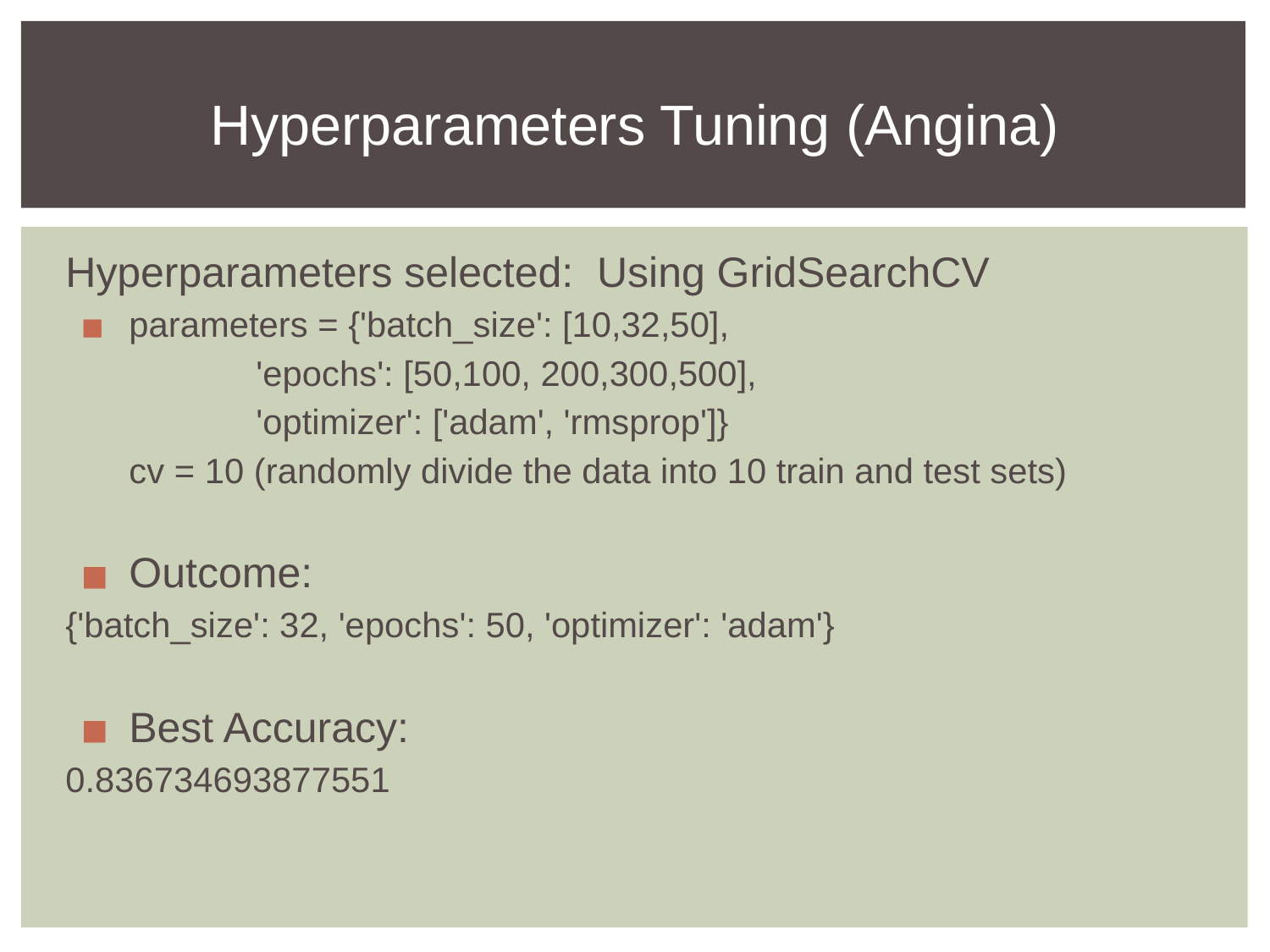

# Hyperparameters Tuning (Angina)
Hyperparameters selected:  Using GridSearchCV
parameters = {'batch_size': [10,32,50],
          	'epochs': [50,100, 200,300,500],
          	'optimizer': ['adam', 'rmsprop']}
cv = 10 (randomly divide the data into 10 train and test sets)

Outcome:
{'batch_size': 32, 'epochs': 50, 'optimizer': 'adam'}

Best Accuracy:
0.836734693877551